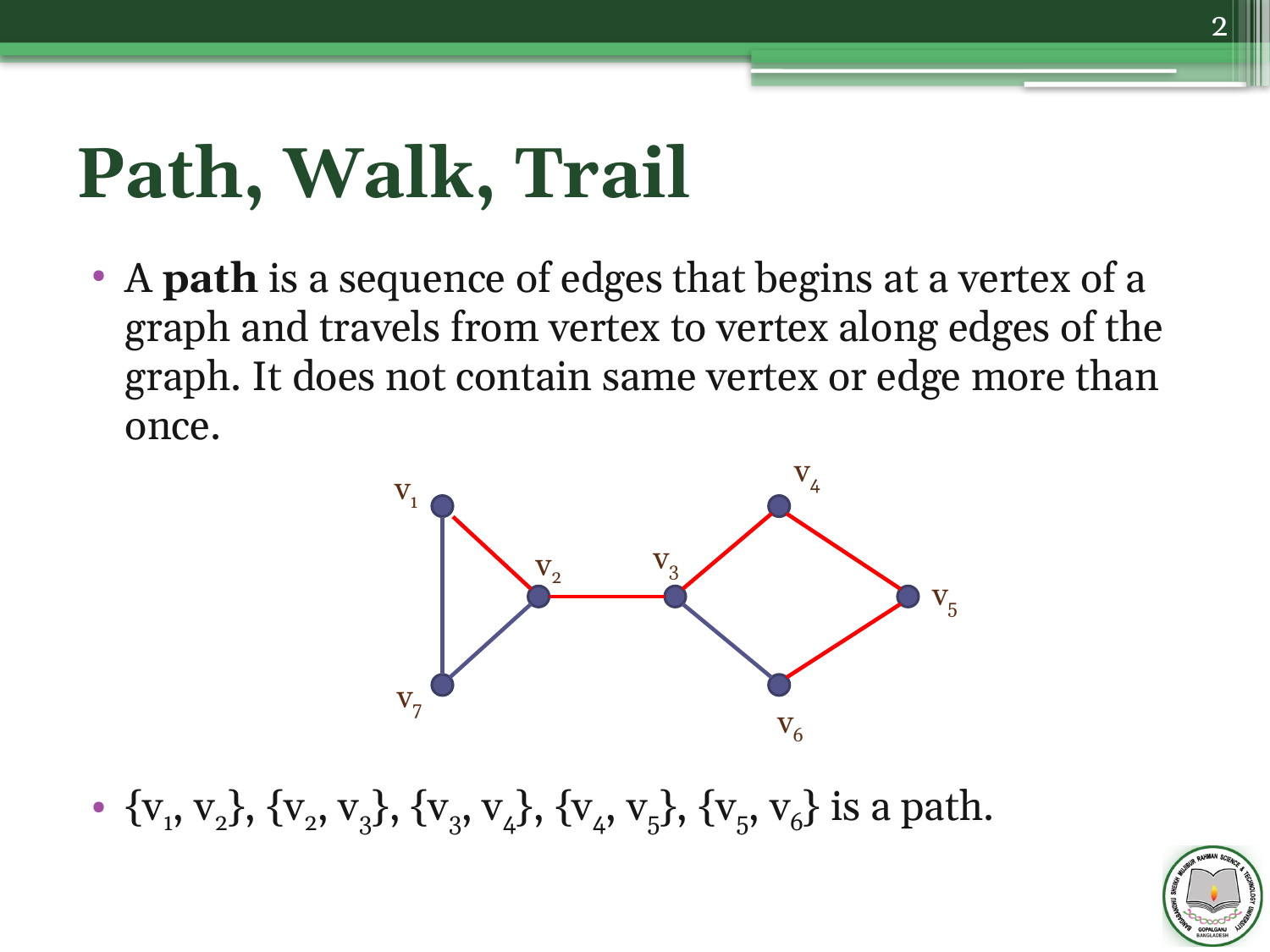

2
# Path, Walk, Trail
A path is a sequence of edges that begins at a vertex of a graph and travels from vertex to vertex along edges of the graph. It does not contain same vertex or edge more than once.

{v1, v2}, {v2, v3}, {v3, v4}, {v4, v5}, {v5, v6} is a path.
v4
v1

v3
v2
v5

v7

v6